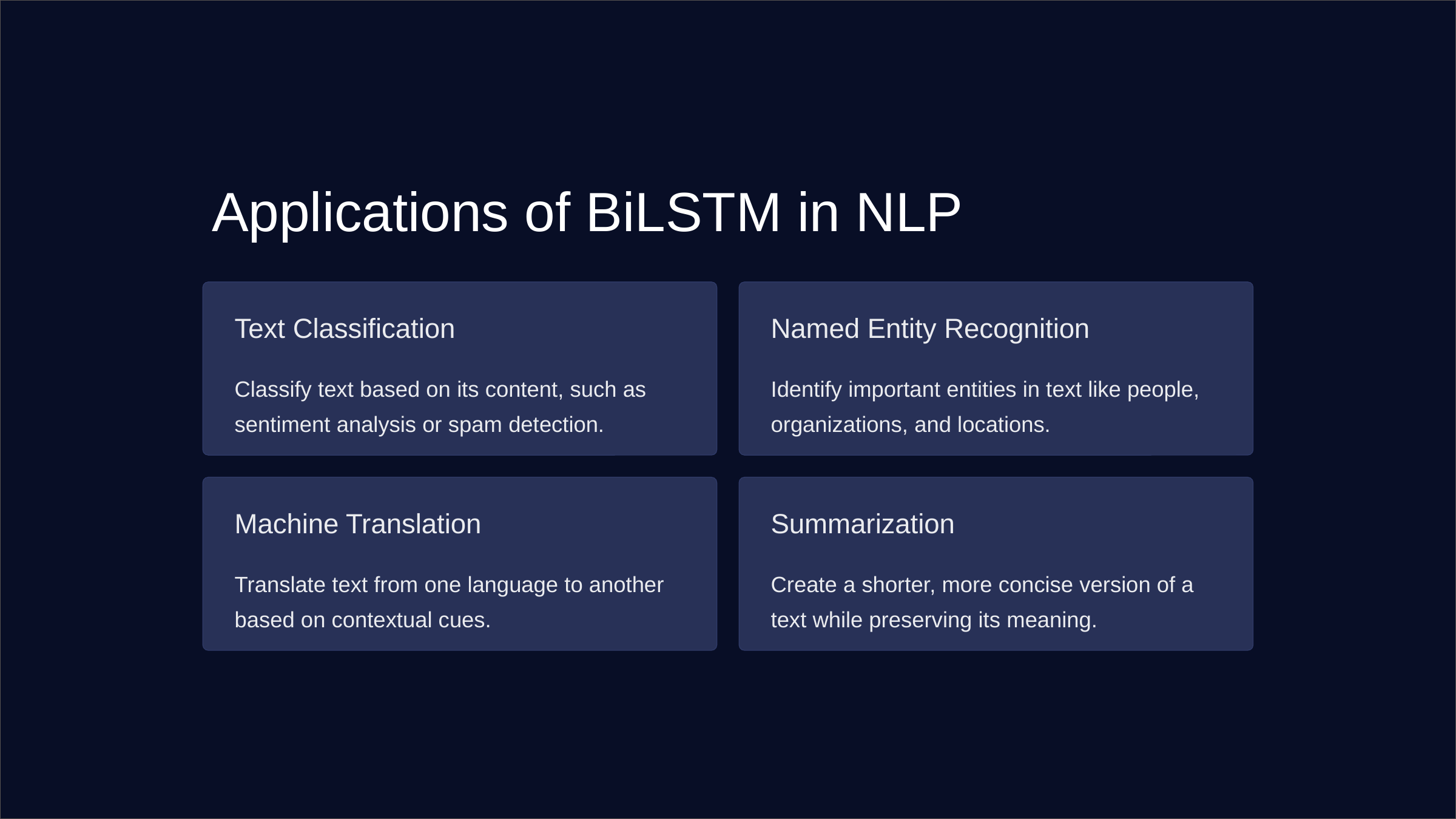

Applications of BiLSTM in NLP

Text Classification
Named Entity Recognition
Classify text based on its content, such as sentiment analysis or spam detection.
Identify important entities in text like people, organizations, and locations.

Machine Translation
Summarization
Translate text from one language to another based on contextual cues.
Create a shorter, more concise version of a text while preserving its meaning.